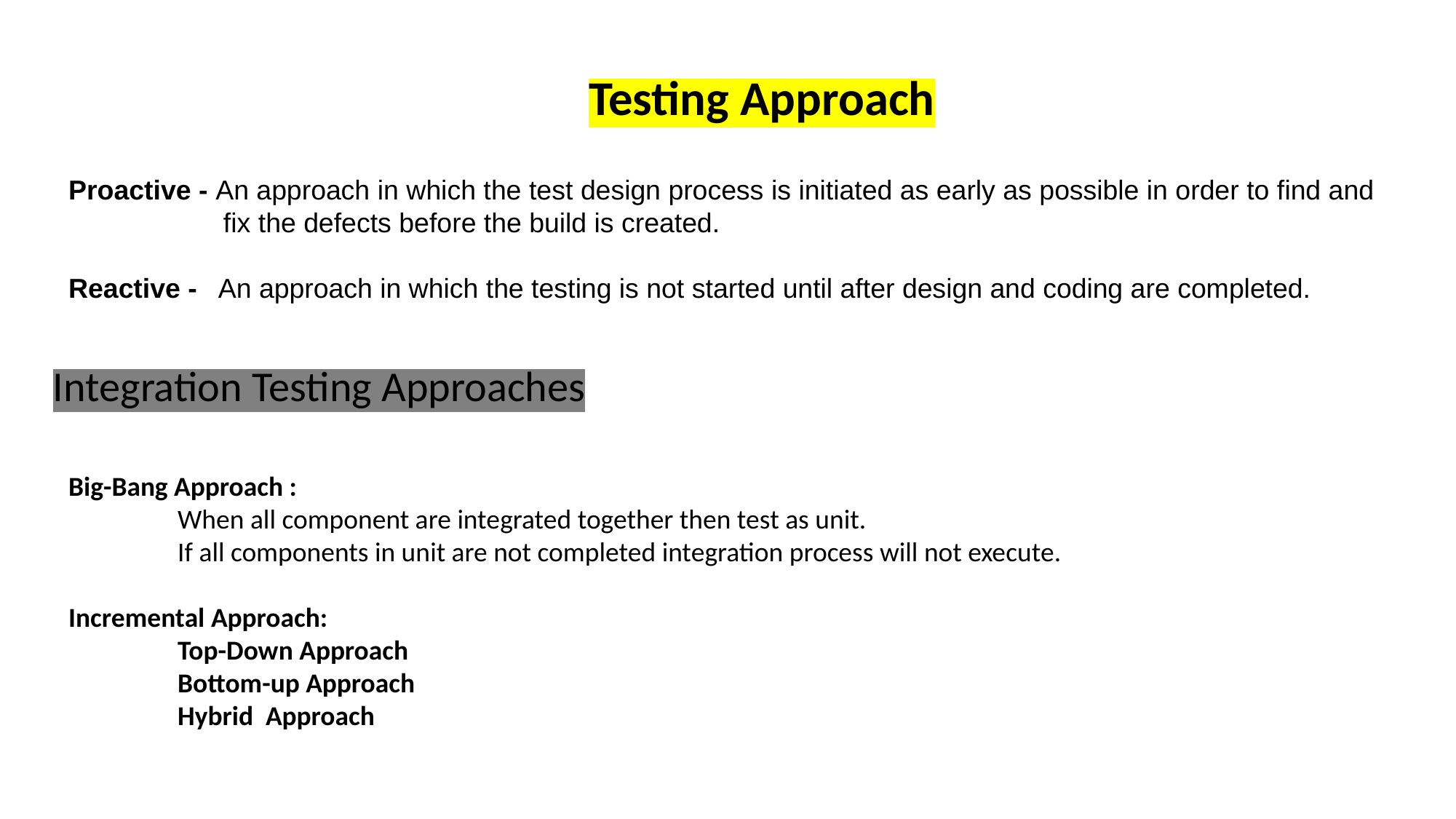

Testing Approach

Proactive - An approach in which the test design process is initiated as early as possible in order to find and     	      fix the defects before the build is created.

Reactive -   An approach in which the testing is not started until after design and coding are completed.
Integration Testing Approaches
Big-Bang Approach :
	When all component are integrated together then test as unit.
	If all components in unit are not completed integration process will not execute.

Incremental Approach:
	Top-Down Approach
	Bottom-up Approach
	Hybrid  Approach